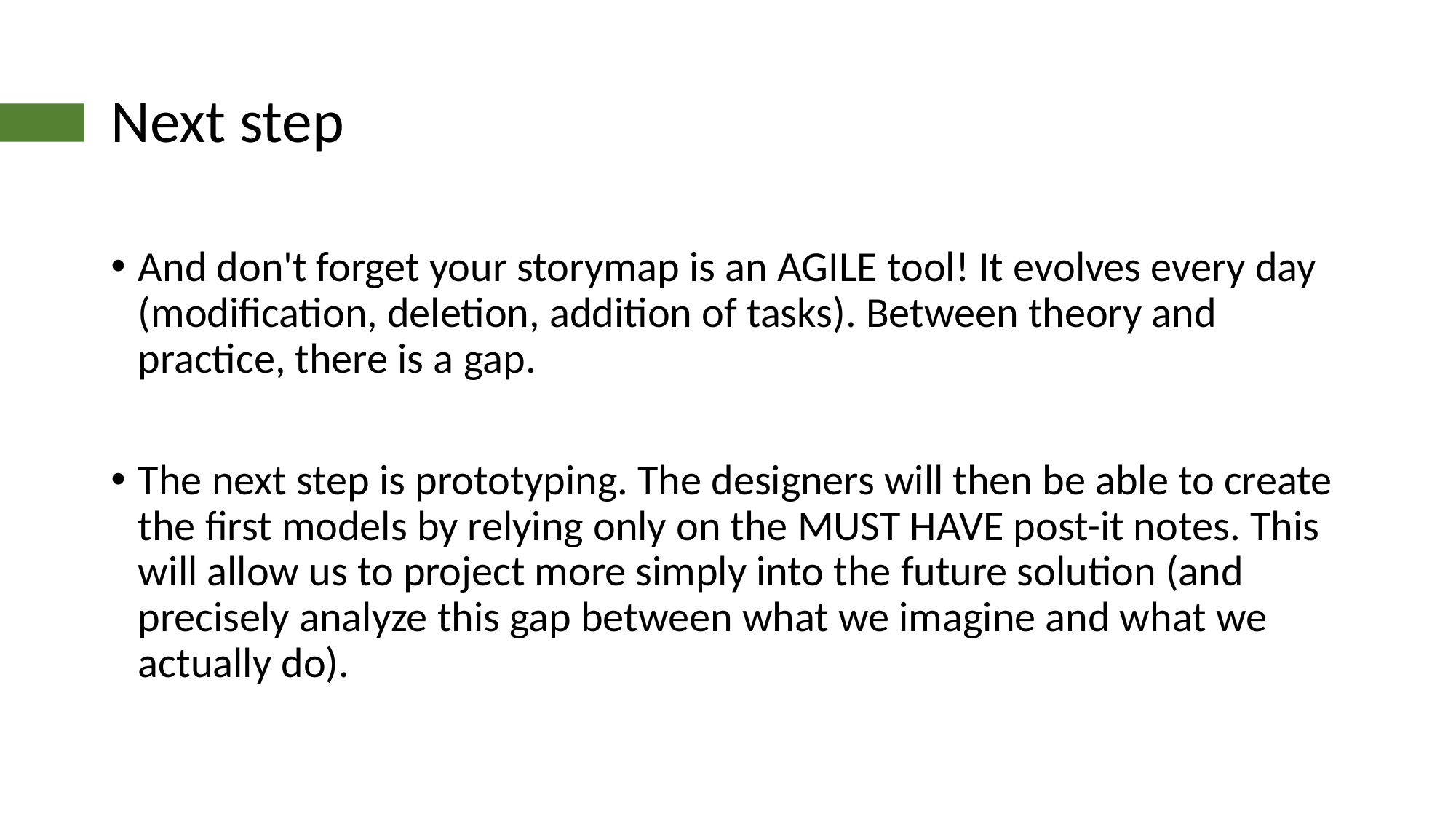

# Next step

And don't forget your storymap is an AGILE tool! It evolves every day (modification, deletion, addition of tasks). Between theory and practice, there is a gap.

The next step is prototyping. The designers will then be able to create the first models by relying only on the MUST HAVE post-it notes. This will allow us to project more simply into the future solution (and precisely analyze this gap between what we imagine and what we actually do).